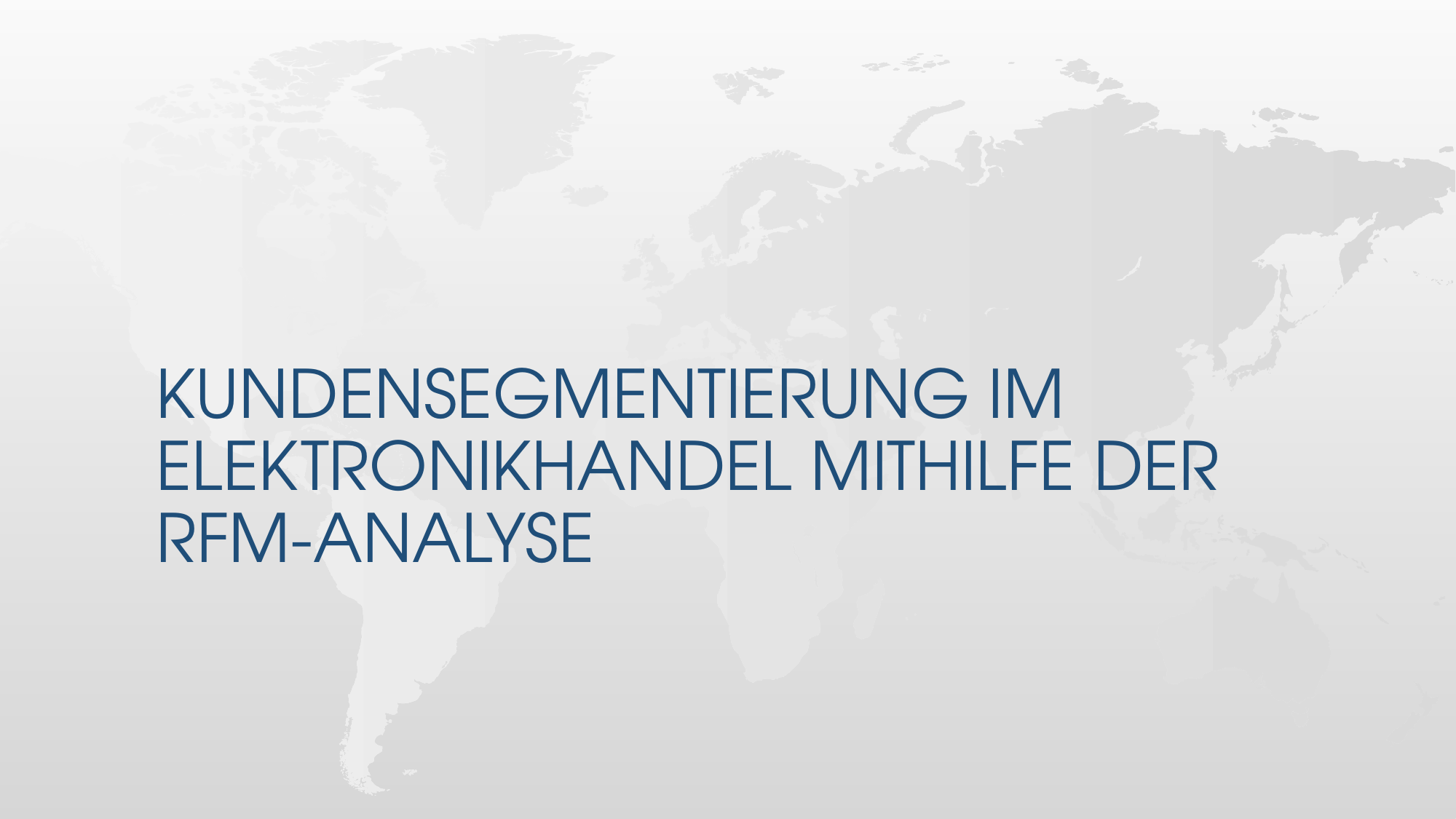

# Kundensegmentierung im Elektronikhandel mithilfe der RFM-Analyse